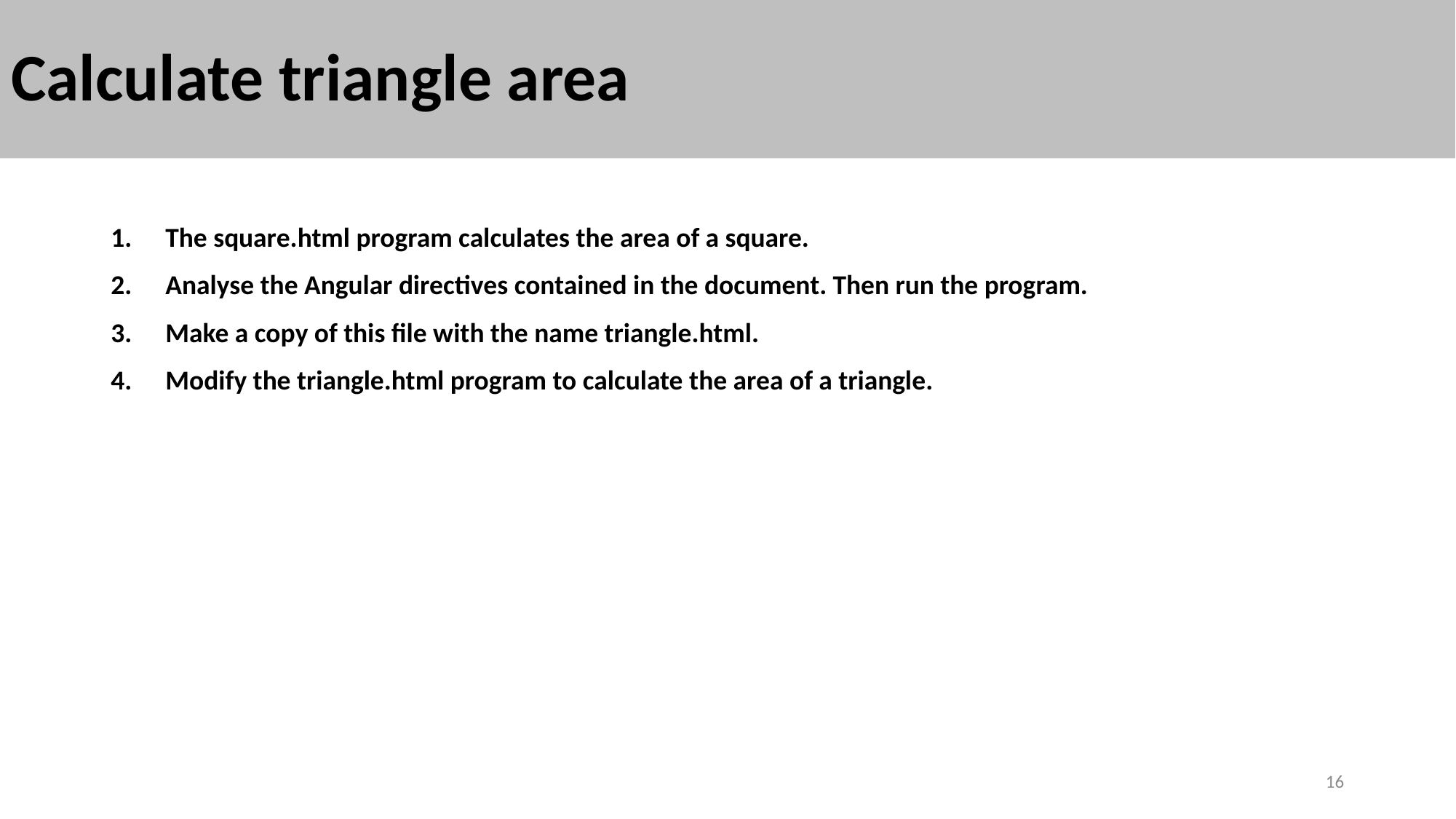

# Calculate triangle area
The square.html program calculates the area of a square.
Analyse the Angular directives contained in the document. Then run the program.
Make a copy of this file with the name triangle.html.
Modify the triangle.html program to calculate the area of a triangle.

16